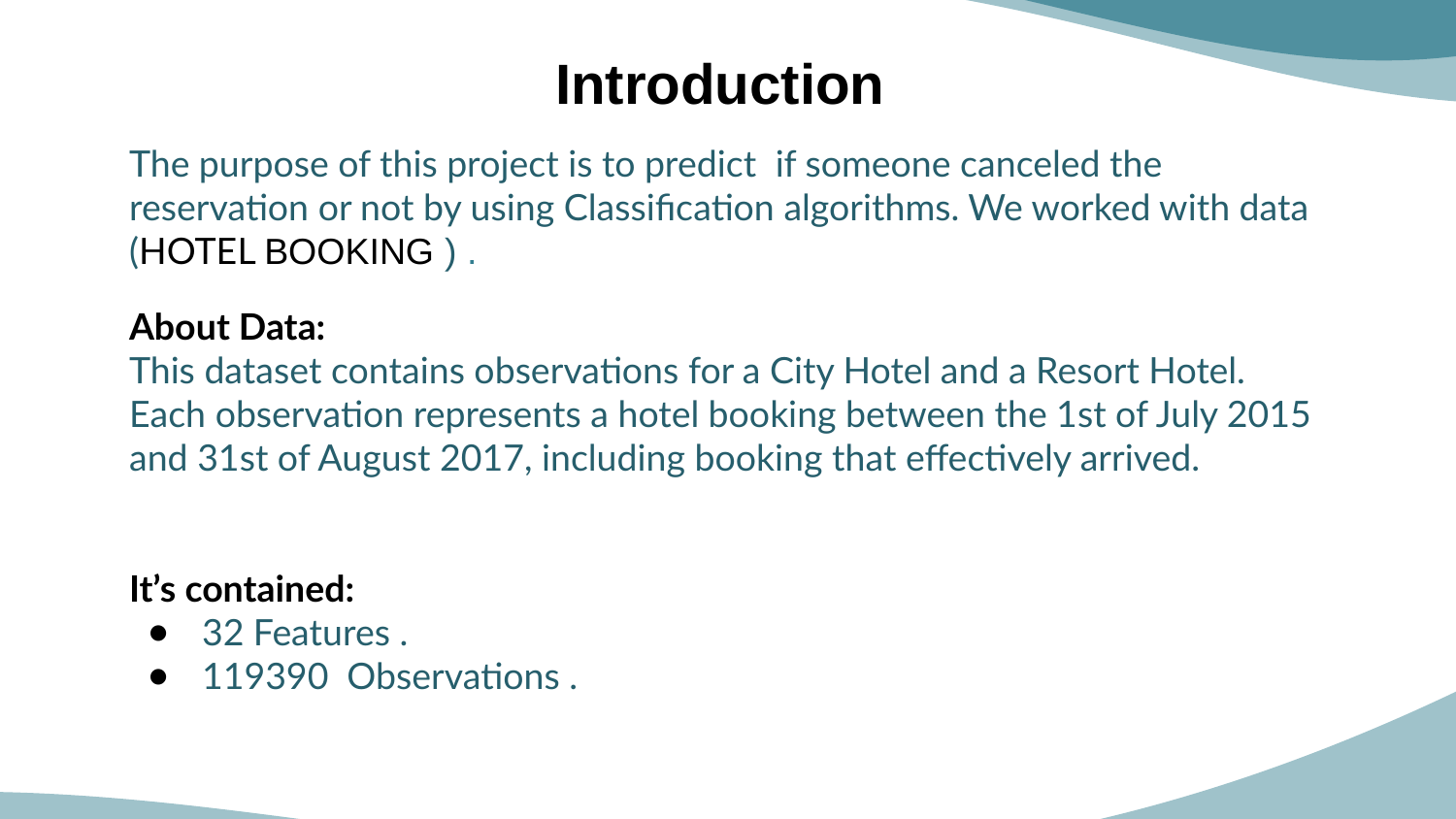

# Introduction
The purpose of this project is to predict  if someone canceled the reservation or not by using Classification algorithms. We worked with data (HOTEL BOOKING ) .
About Data:
This dataset contains observations for a City Hotel and a Resort Hotel. Each observation represents a hotel booking between the 1st of July 2015 and 31st of August 2017, including booking that effectively arrived.

It’s contained:
32 Features .
119390  Observations .